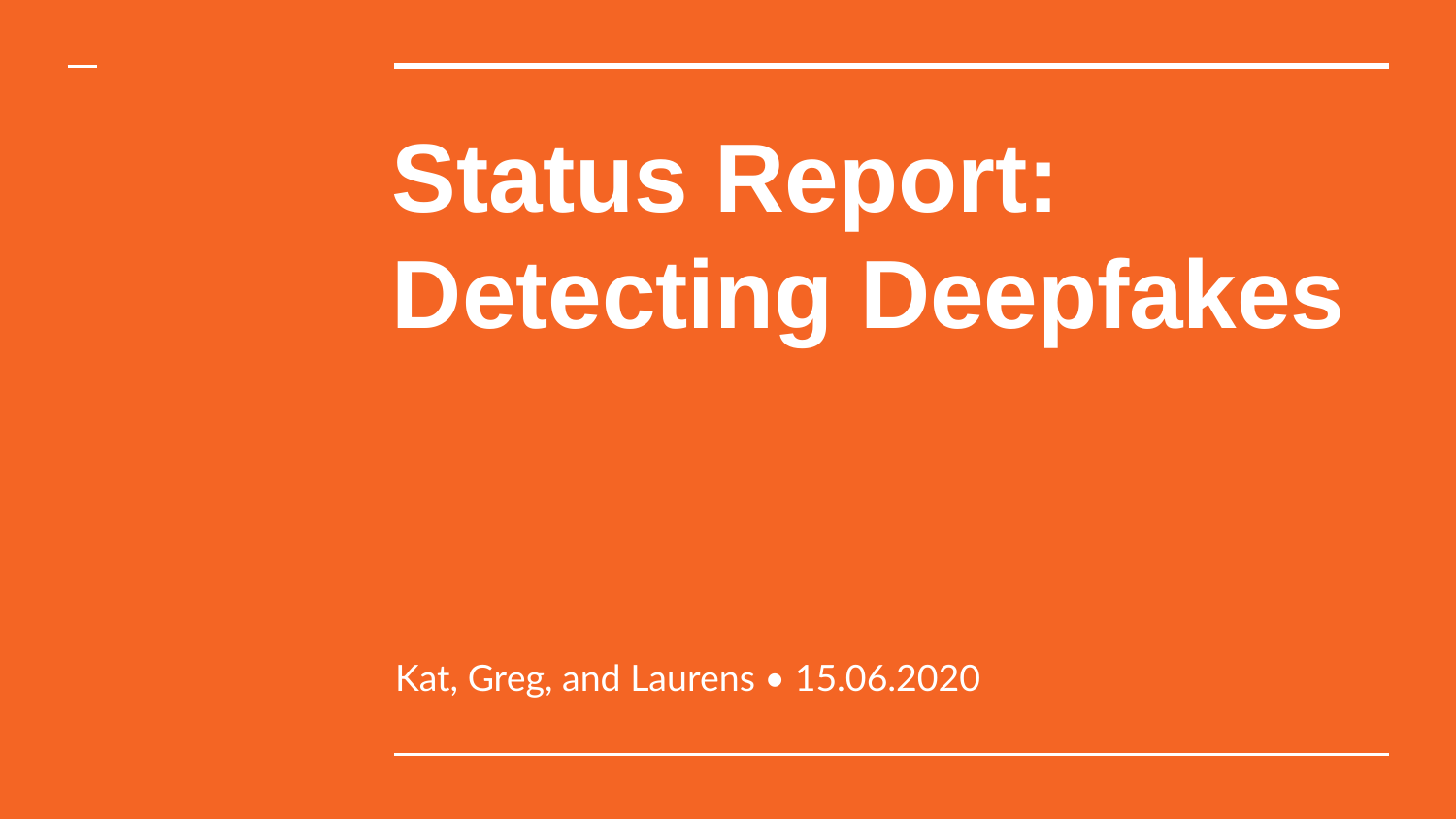

# Status Report: Detecting Deepfakes
Kat, Greg, and Laurens • 15.06.2020